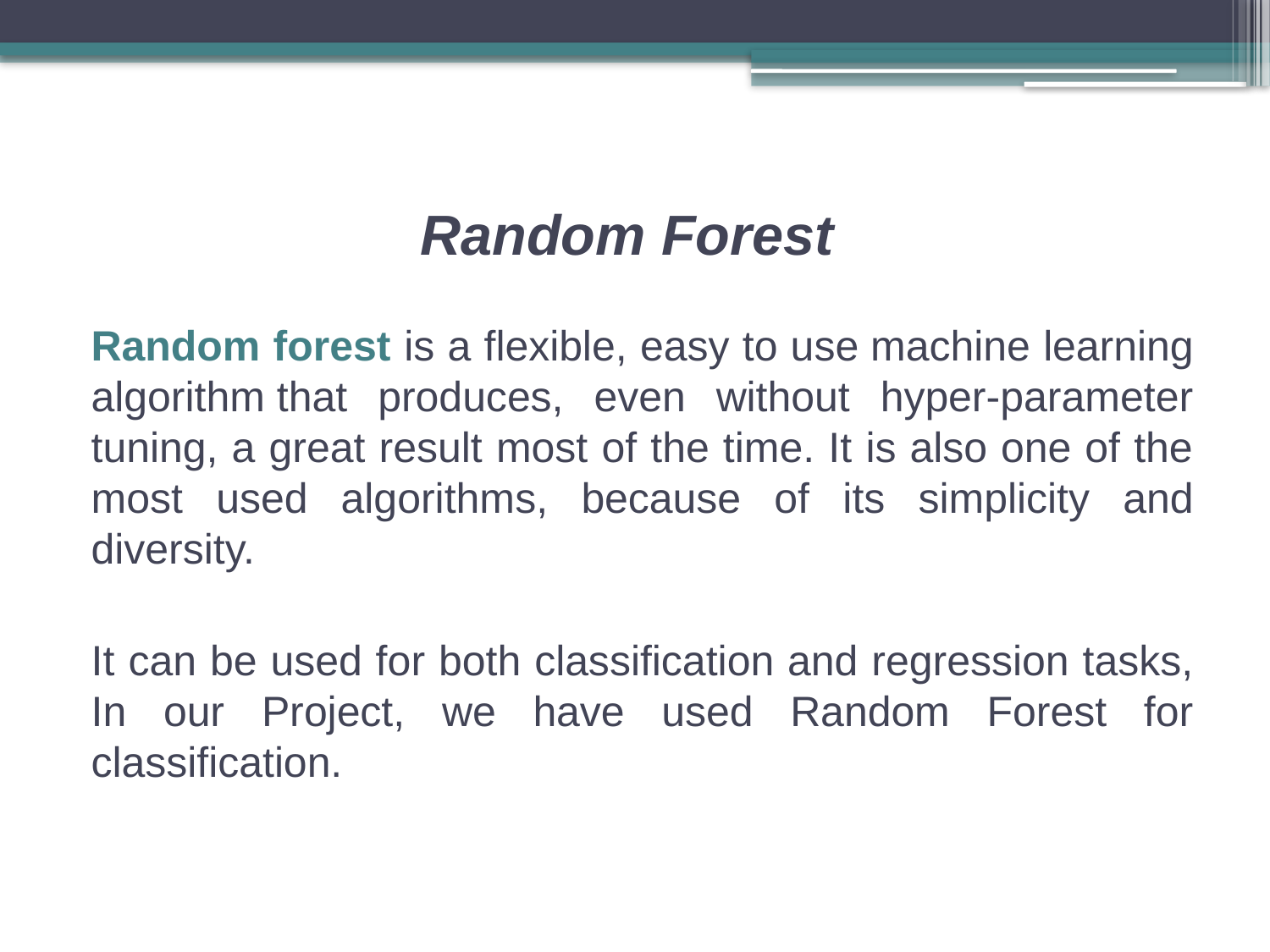

# Random Forest
Random forest is a flexible, easy to use machine learning algorithm that produces, even without hyper-parameter tuning, a great result most of the time. It is also one of the most used algorithms, because of its simplicity and diversity.

It can be used for both classification and regression tasks, In our Project, we have used Random Forest for classification.